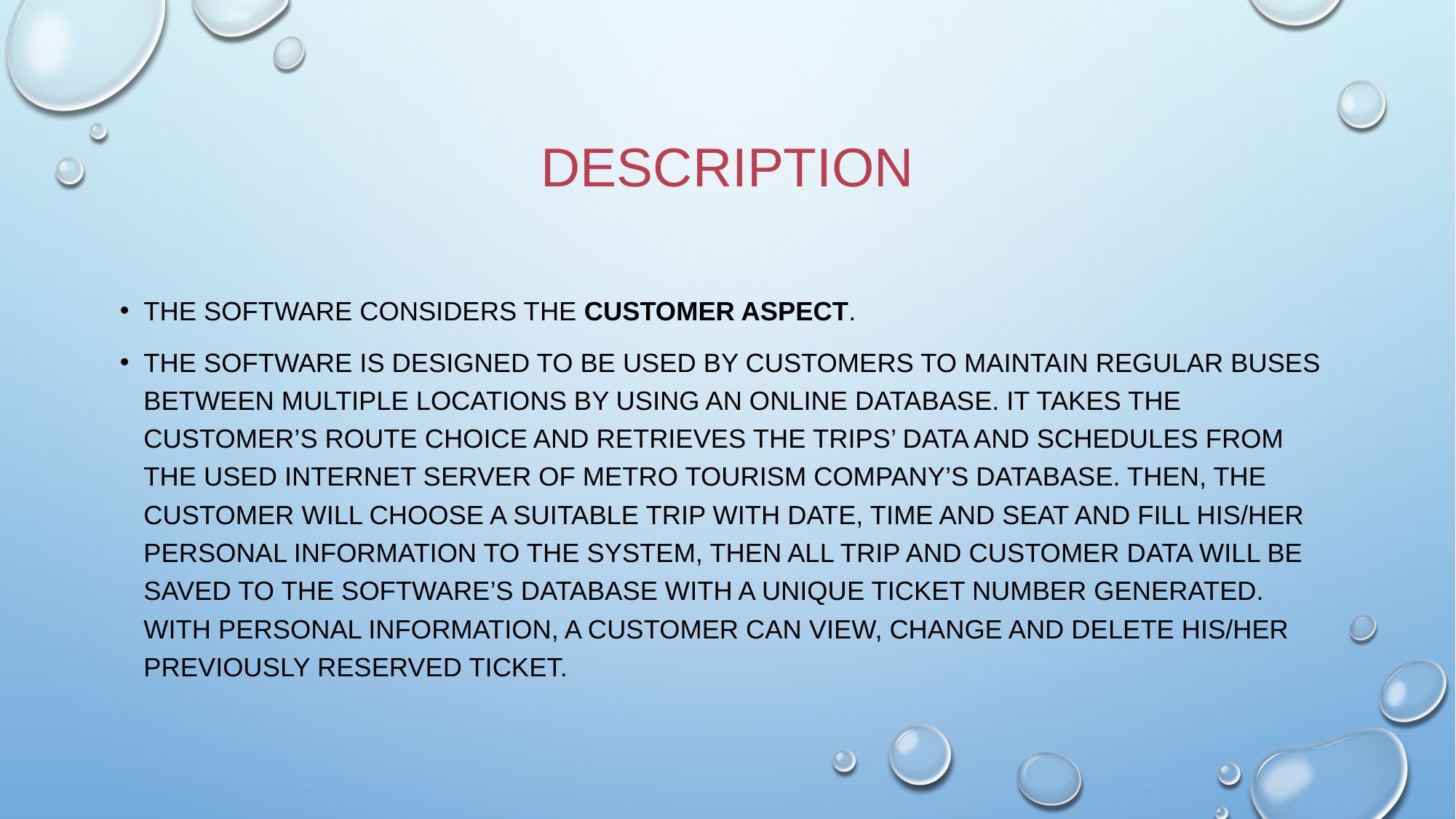

# description
The software considers the customer aspect.
The software is designed to be used by customers to maintain regular buses between multiple locations by using an online database. It takes the customer’s route choice and retrieves the trips’ data and schedules from the used internet server of Metro tourism company’s database. Then, the customer will choose a suitable trip with date, time and seat and fill his/her personal information to the system, then all trip and customer data will be saved to the software’s database with a unique ticket number generated. With personal information, a customer can view, change and delete his/her previously reserved ticket.